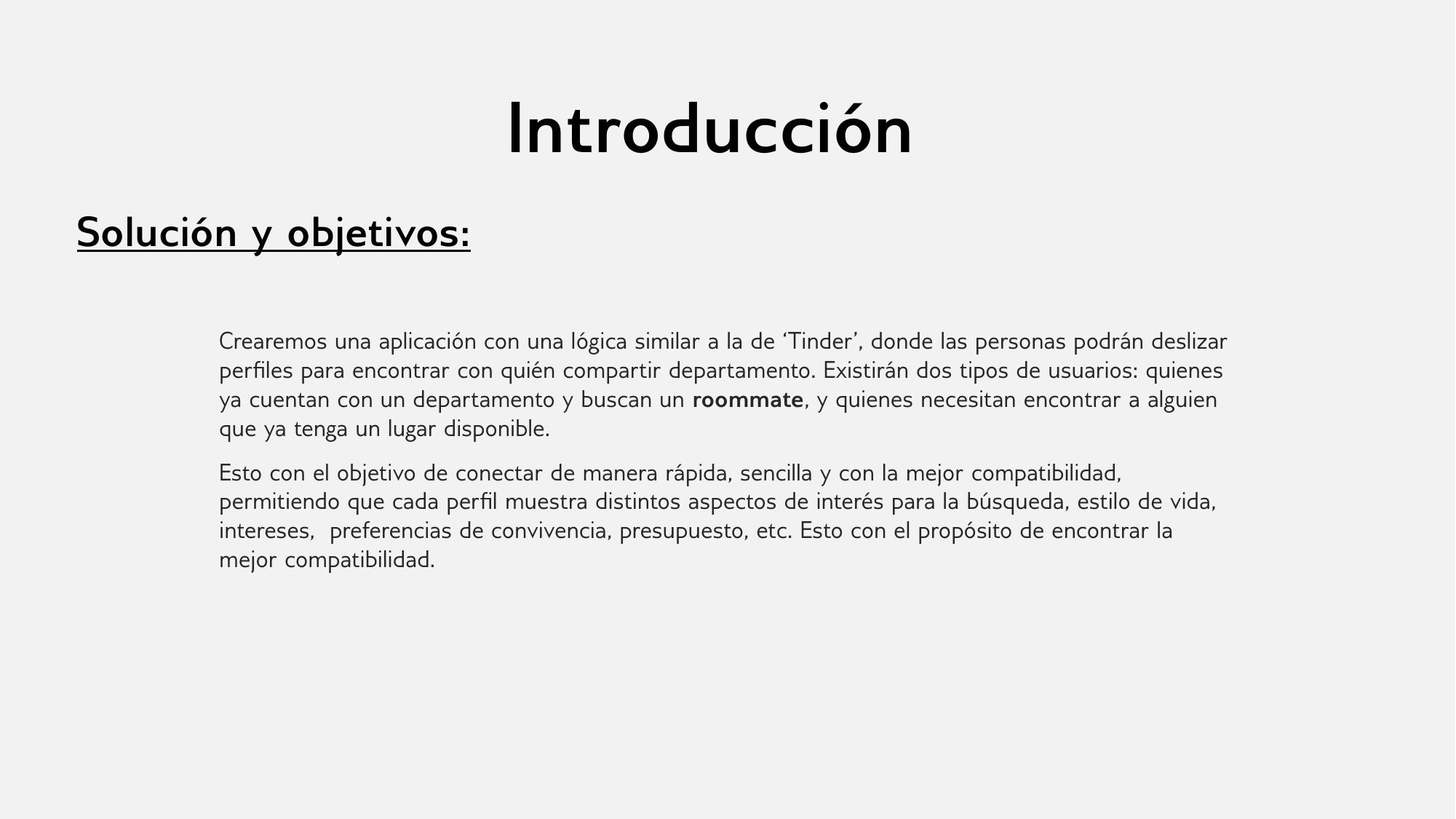

Introducción
Solución y objetivos:
Crearemos una aplicación con una lógica similar a la de ‘Tinder’, donde las personas podrán deslizar perfiles para encontrar con quién compartir departamento. Existirán dos tipos de usuarios: quienes ya cuentan con un departamento y buscan un roommate, y quienes necesitan encontrar a alguien que ya tenga un lugar disponible.
Esto con el objetivo de conectar de manera rápida, sencilla y con la mejor compatibilidad, permitiendo que cada perfil muestra distintos aspectos de interés para la búsqueda, estilo de vida, intereses,  preferencias de convivencia, presupuesto, etc. Esto con el propósito de encontrar la mejor compatibilidad.